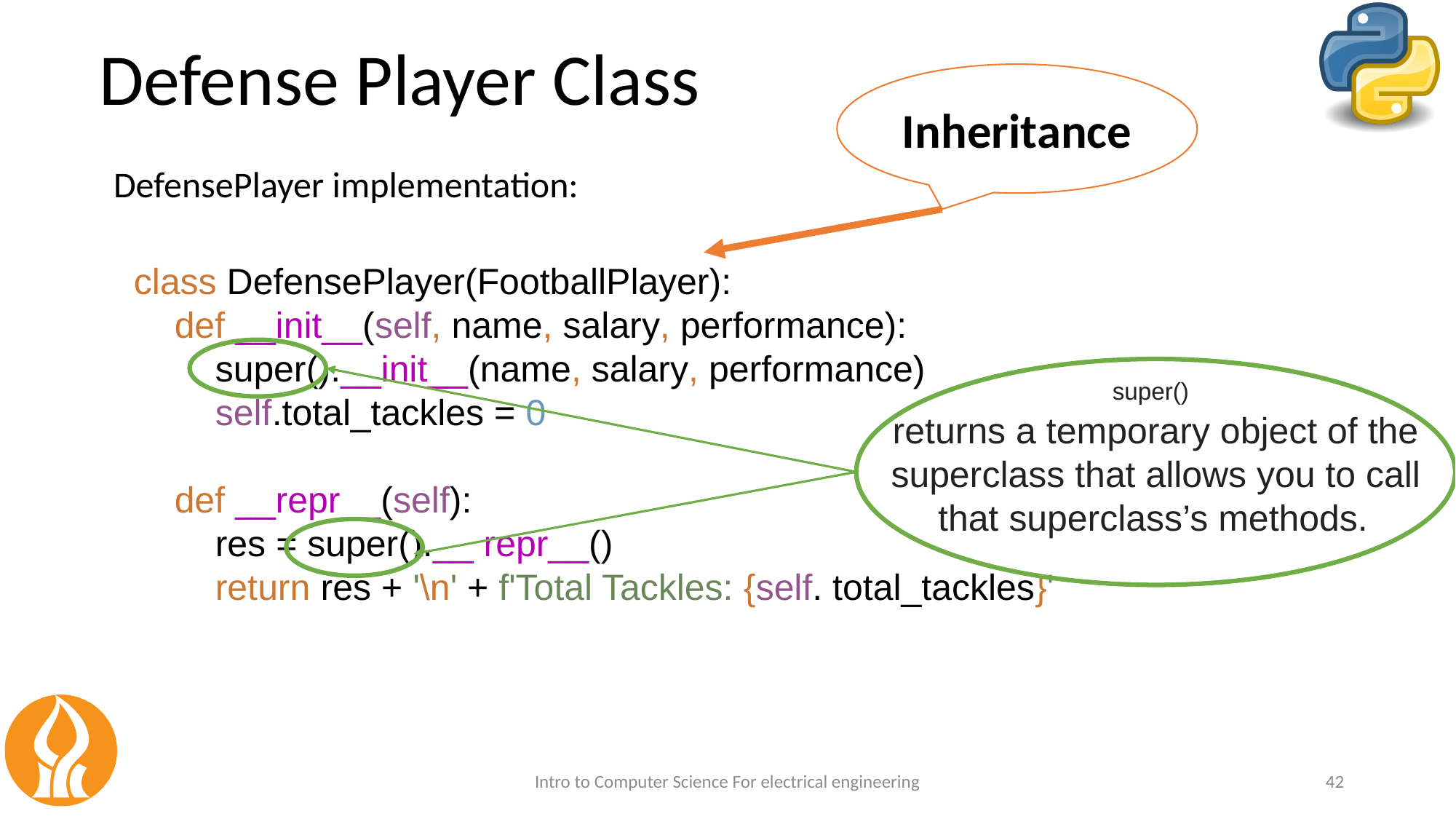

# Defense Player Class
Inheritance
DefensePlayer implementation:
class DefensePlayer(FootballPlayer):
    def __init__(self, name, salary, performance):
        super().__init__(name, salary, performance)
        self.total_tackles = 0
    def __repr__(self):
        res = super().__ repr__()
        return res + '\n' + f'Total Tackles: {self. total_tackles}'

super()
returns a temporary object of the superclass that allows you to call that superclass’s methods.

Intro to Computer Science For electrical engineering
42